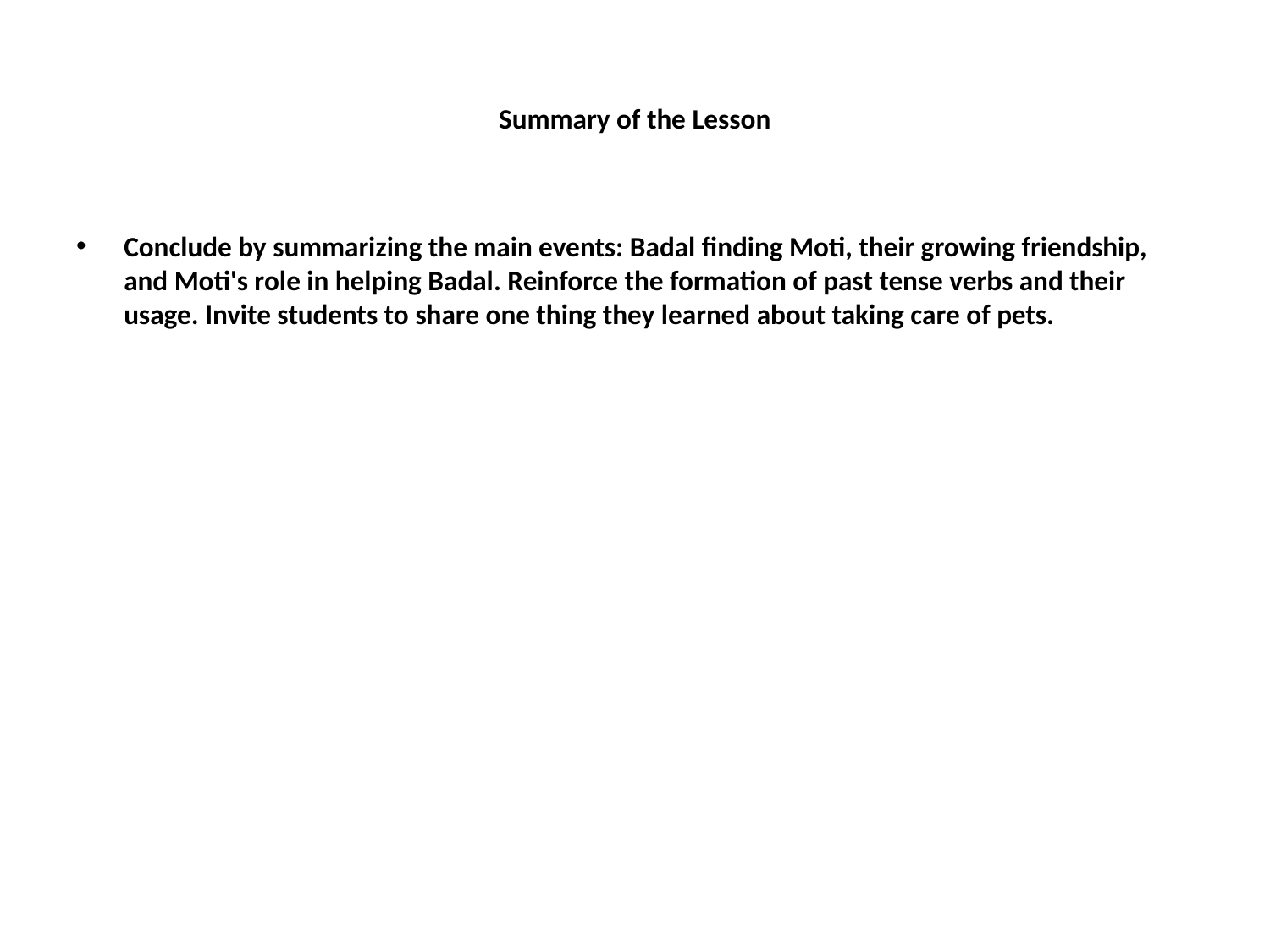

# Summary of the Lesson
Conclude by summarizing the main events: Badal finding Moti, their growing friendship, and Moti's role in helping Badal. Reinforce the formation of past tense verbs and their usage. Invite students to share one thing they learned about taking care of pets.